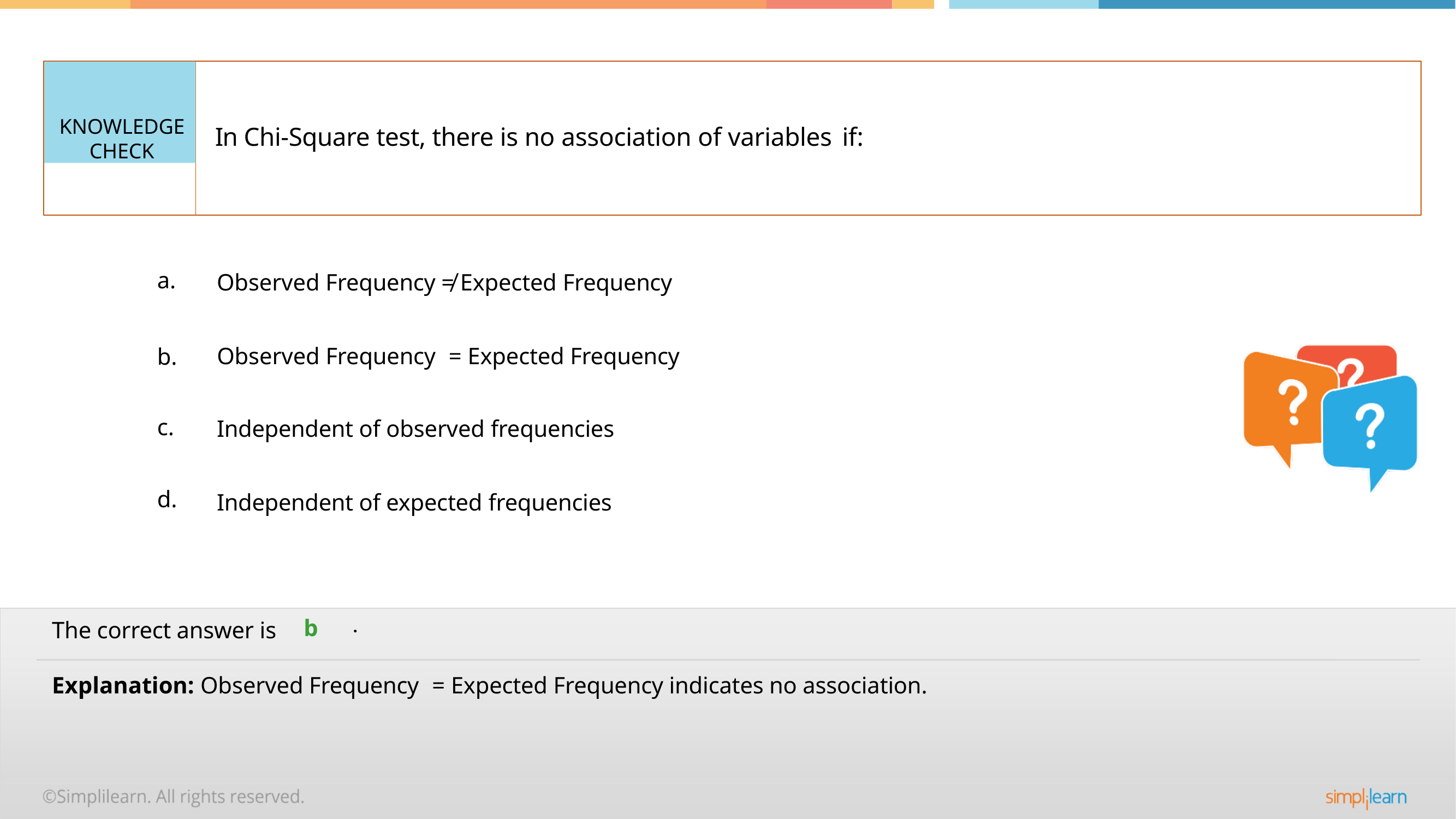

KNOWLEDGE
CHECK
In Chi-Square test, there is no association of variables if:
a.
Observed Frequency ≠ Expected Frequency
Observed Frequency	= Expected Frequency
b.

c.
Independent of observed frequencies
d.
Independent of expected frequencies

.
b
The correct answer is

Explanation: Observed Frequency	= Expected Frequency indicates no association.